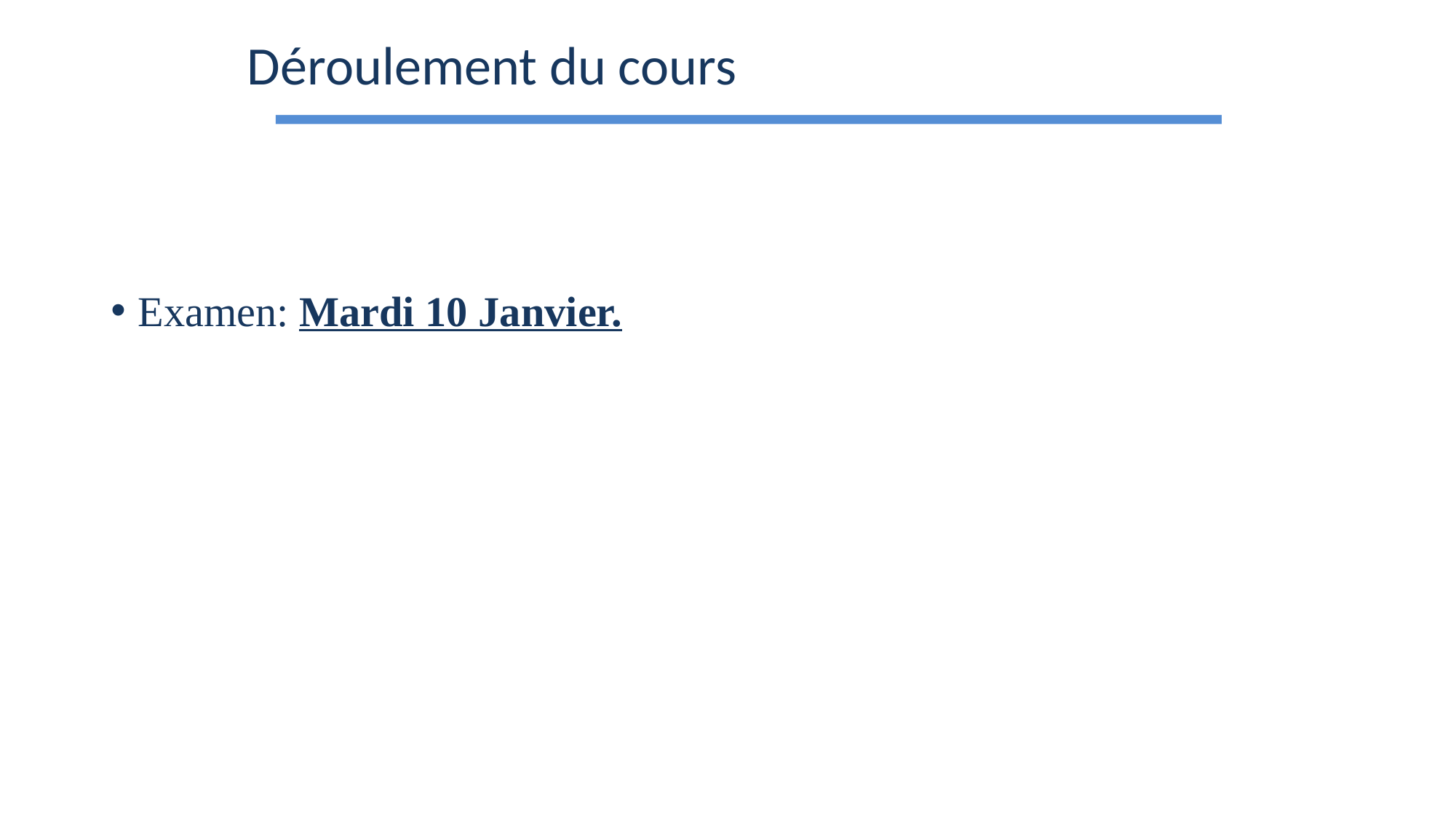

# Déroulement du cours

Examen: Mardi 10 Janvier.